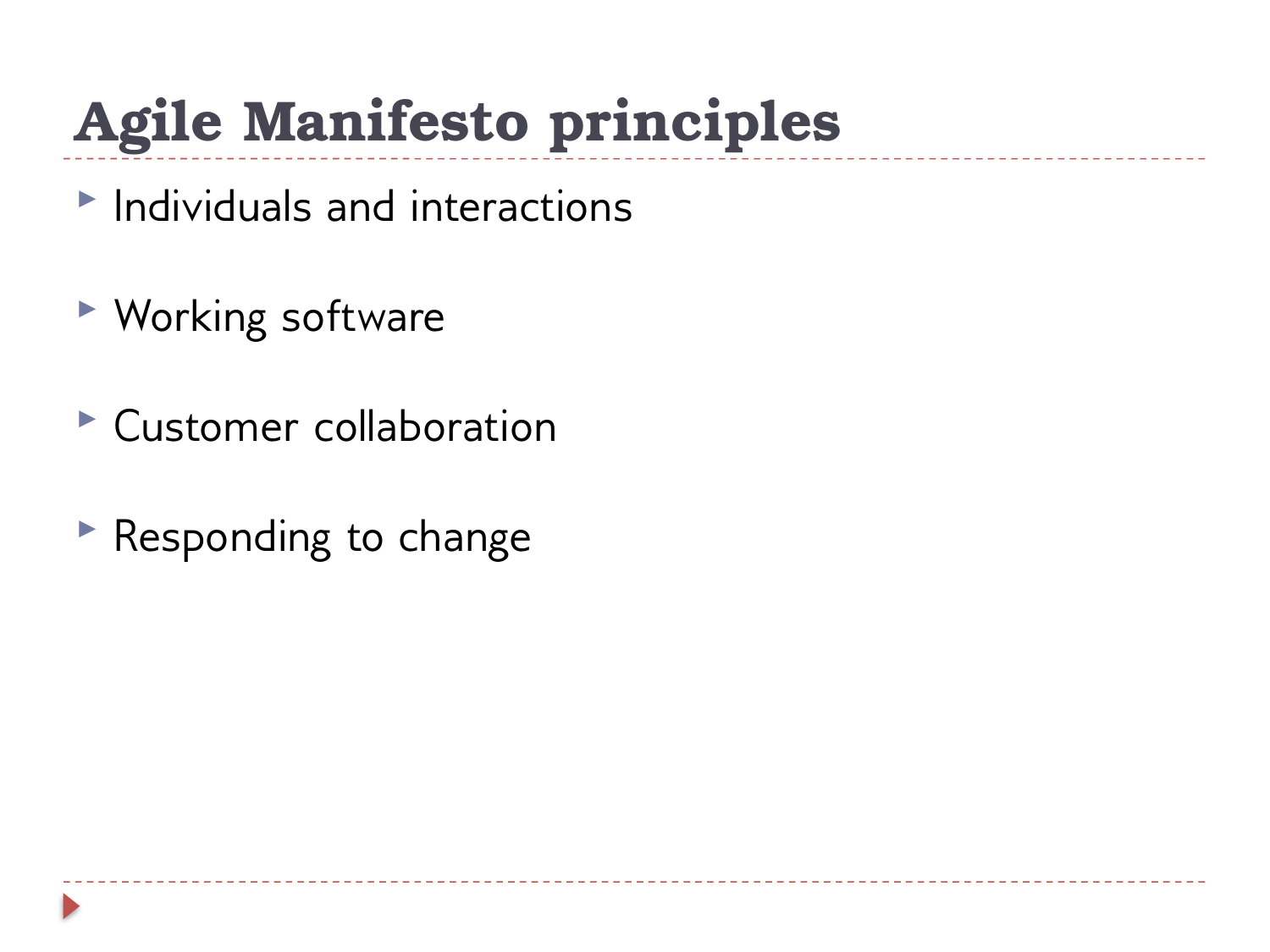

Agile Manifesto principles
Individuals and interactions

Working software

Customer collaboration

Responding to change